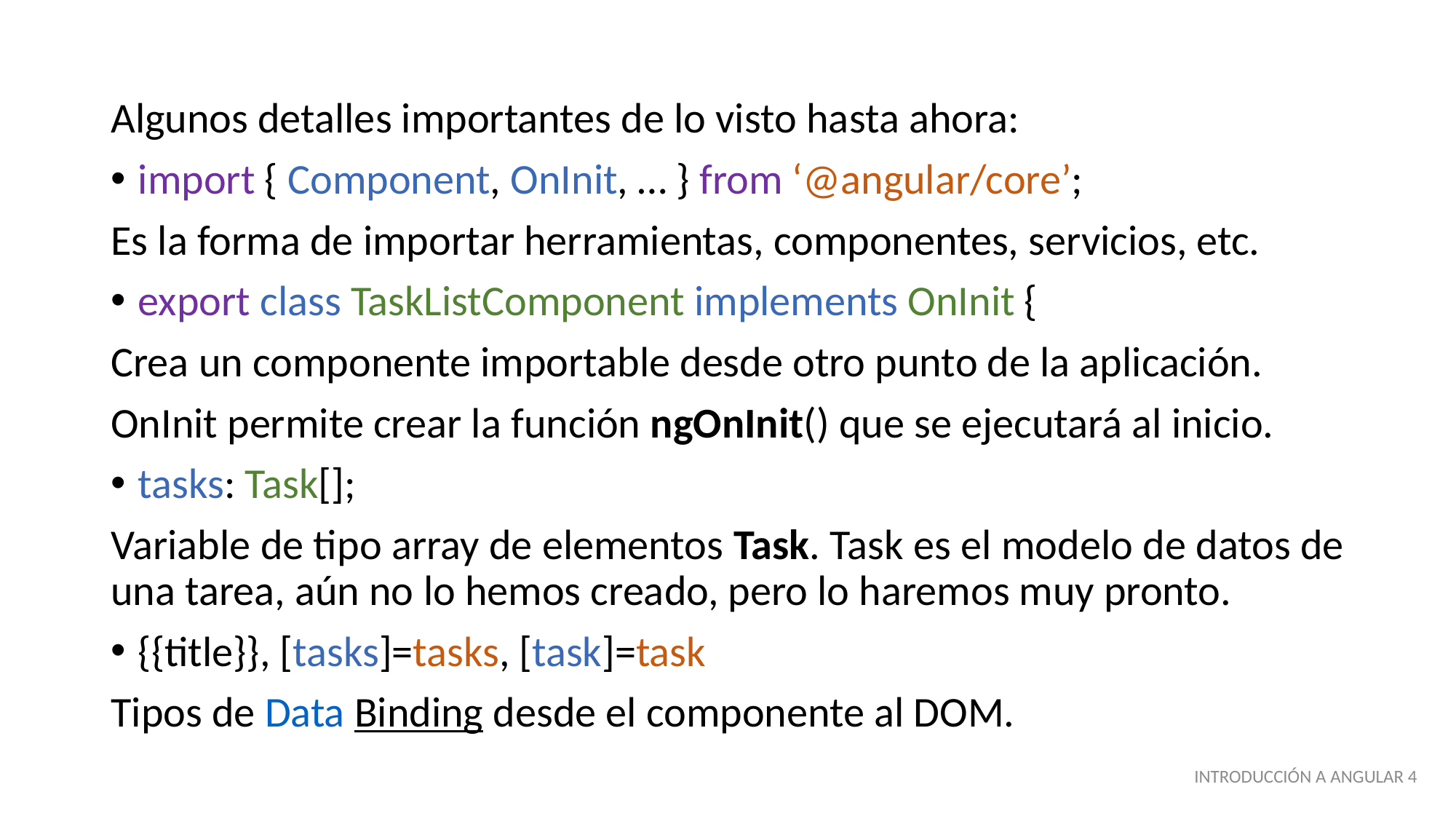

Algunos detalles importantes de lo visto hasta ahora:
import { Component, OnInit, … } from ‘@angular/core’;
Es la forma de importar herramientas, componentes, servicios, etc.
export class TaskListComponent implements OnInit {
Crea un componente importable desde otro punto de la aplicación.
OnInit permite crear la función ngOnInit() que se ejecutará al inicio.
tasks: Task[];
Variable de tipo array de elementos Task. Task es el modelo de datos de una tarea, aún no lo hemos creado, pero lo haremos muy pronto.
{{title}}, [tasks]=tasks, [task]=task
Tipos de Data Binding desde el componente al DOM.

INTRODUCCIÓN A ANGULAR 4